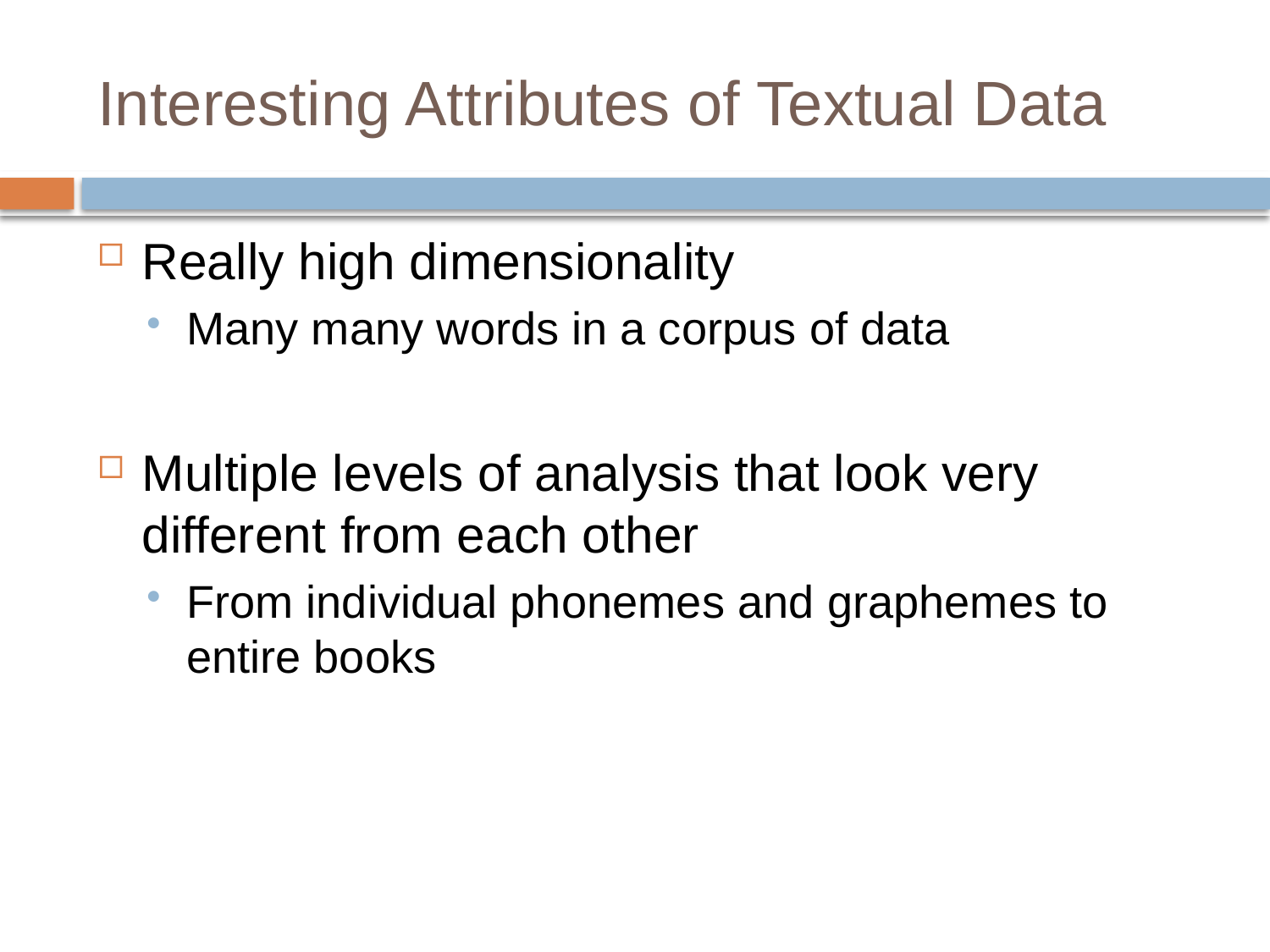

# Interesting Attributes of Textual Data
Really high dimensionality
Many many words in a corpus of data

Multiple levels of analysis that look very different from each other
From individual phonemes and graphemes to entire books